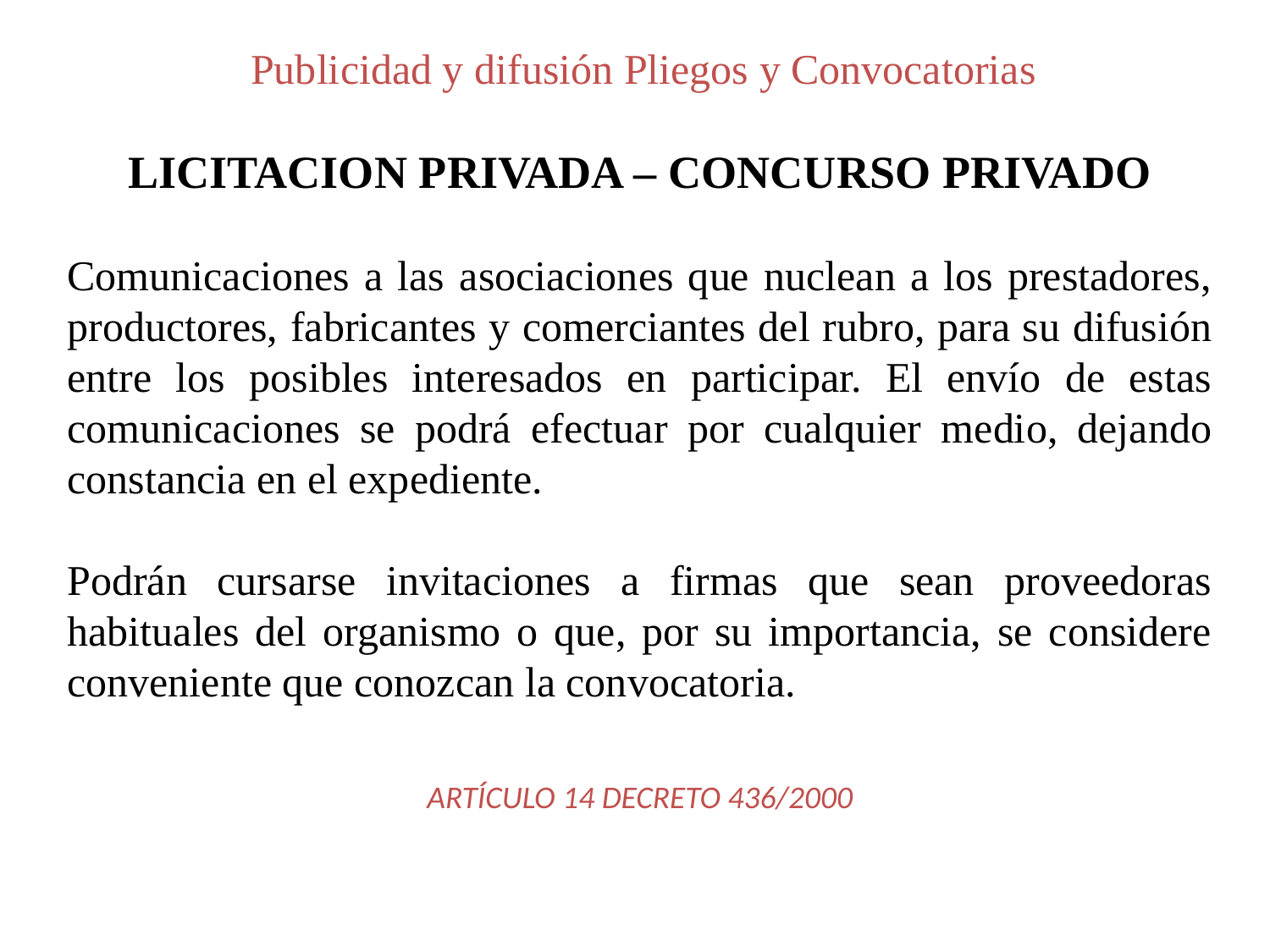

Publicidad y difusión Pliegos y Convocatorias
LICITACION PRIVADA – CONCURSO PRIVADO

Comunicaciones a las asociaciones que nuclean a los prestadores, productores, fabricantes y comerciantes del rubro, para su difusión entre los posibles interesados en participar. El envío de estas comunicaciones se podrá efectuar por cualquier medio, dejando constancia en el expediente.

Podrán cursarse invitaciones a firmas que sean proveedoras habituales del organismo o que, por su importancia, se considere conveniente que conozcan la convocatoria.

ARTÍCULO 14 DECRETO 436/2000